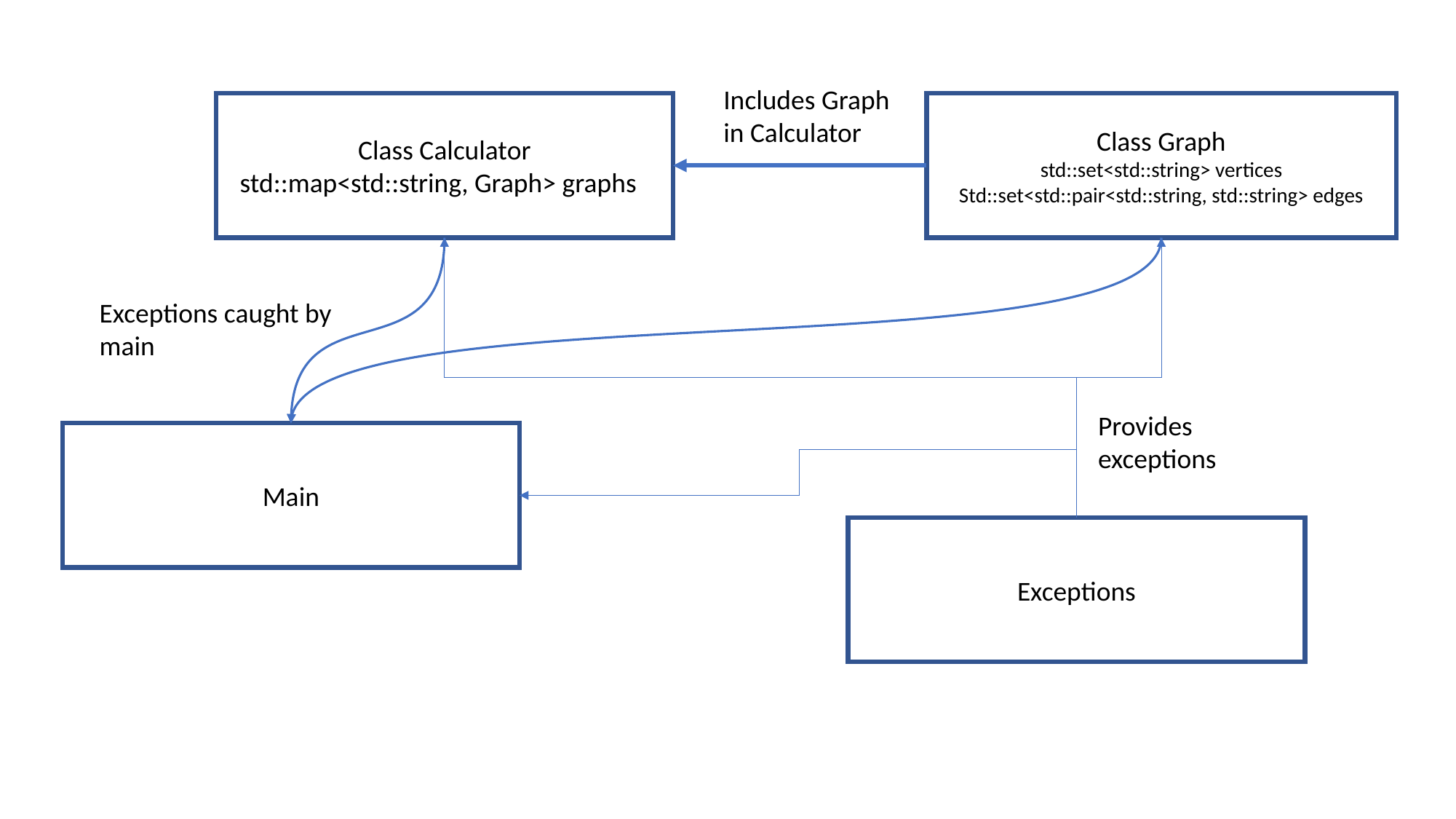

Includes Graph in Calculator
Class Calculator
std::map<std::string, Graph> graphs
Class Graph
std::set<std::string> vertices
Std::set<std::pair<std::string, std::string> edges
Exceptions caught by main
Provides exceptions
Main
Exceptions